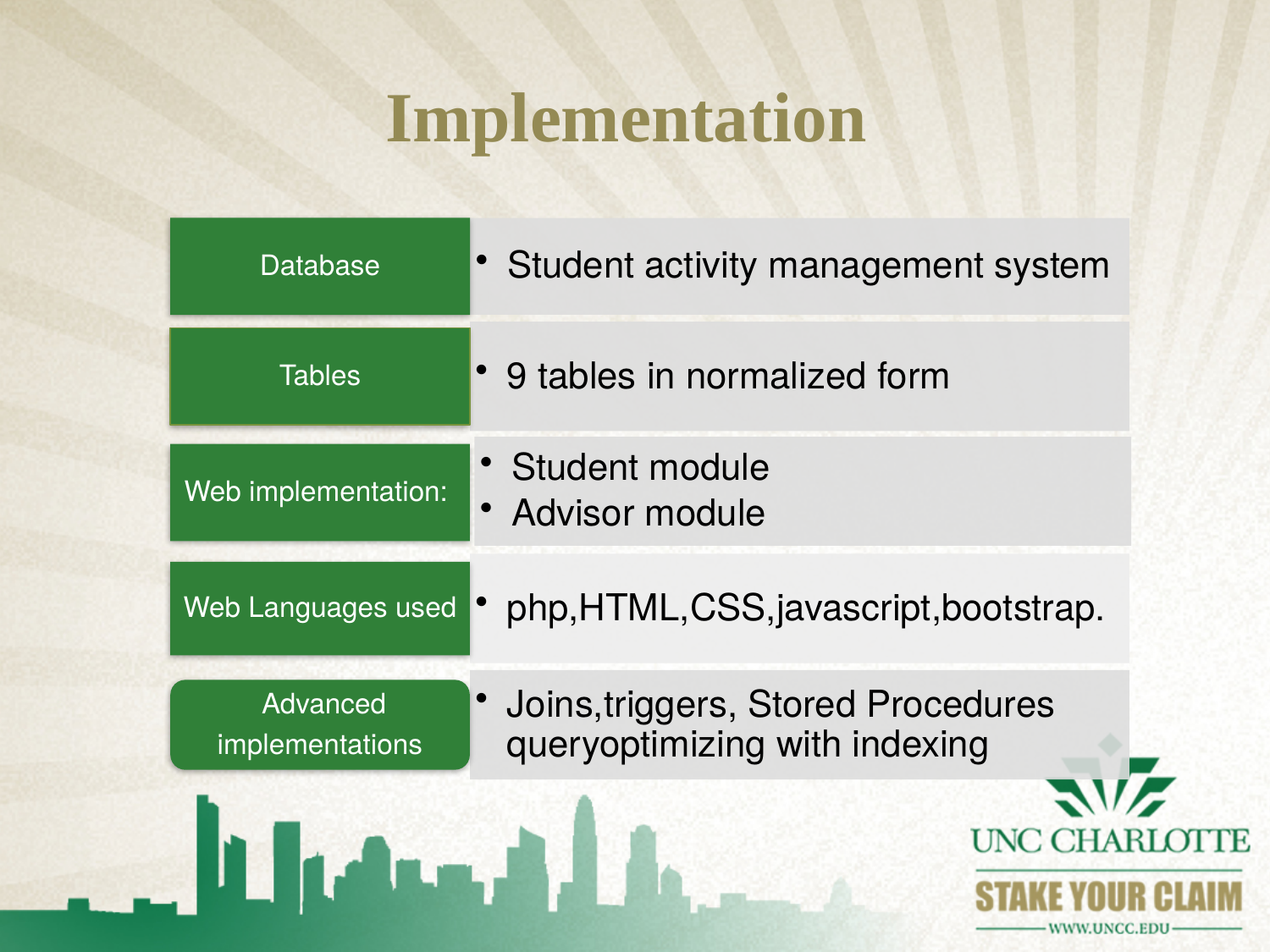

# Implementation

Database

Student activity management system

9 tables in normalized form

Tables

Student module
Advisor module

Web implementation:

php,HTML,CSS,javascript,bootstrap.

Web Languages used

Joins,triggers, Stored Procedures queryoptimizing with indexing

 Advanced
implementations